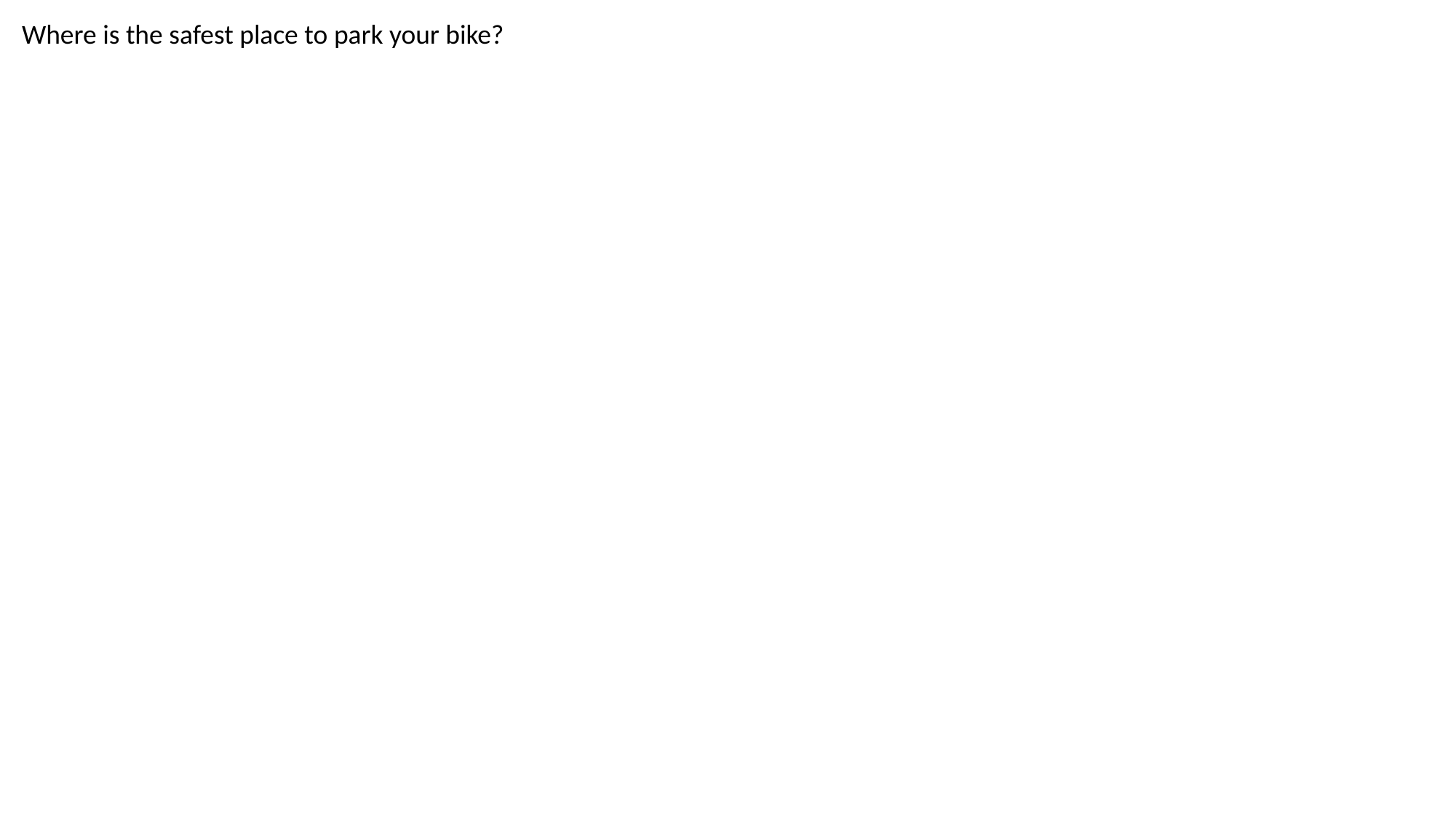

Where is the safest place to park your bike?